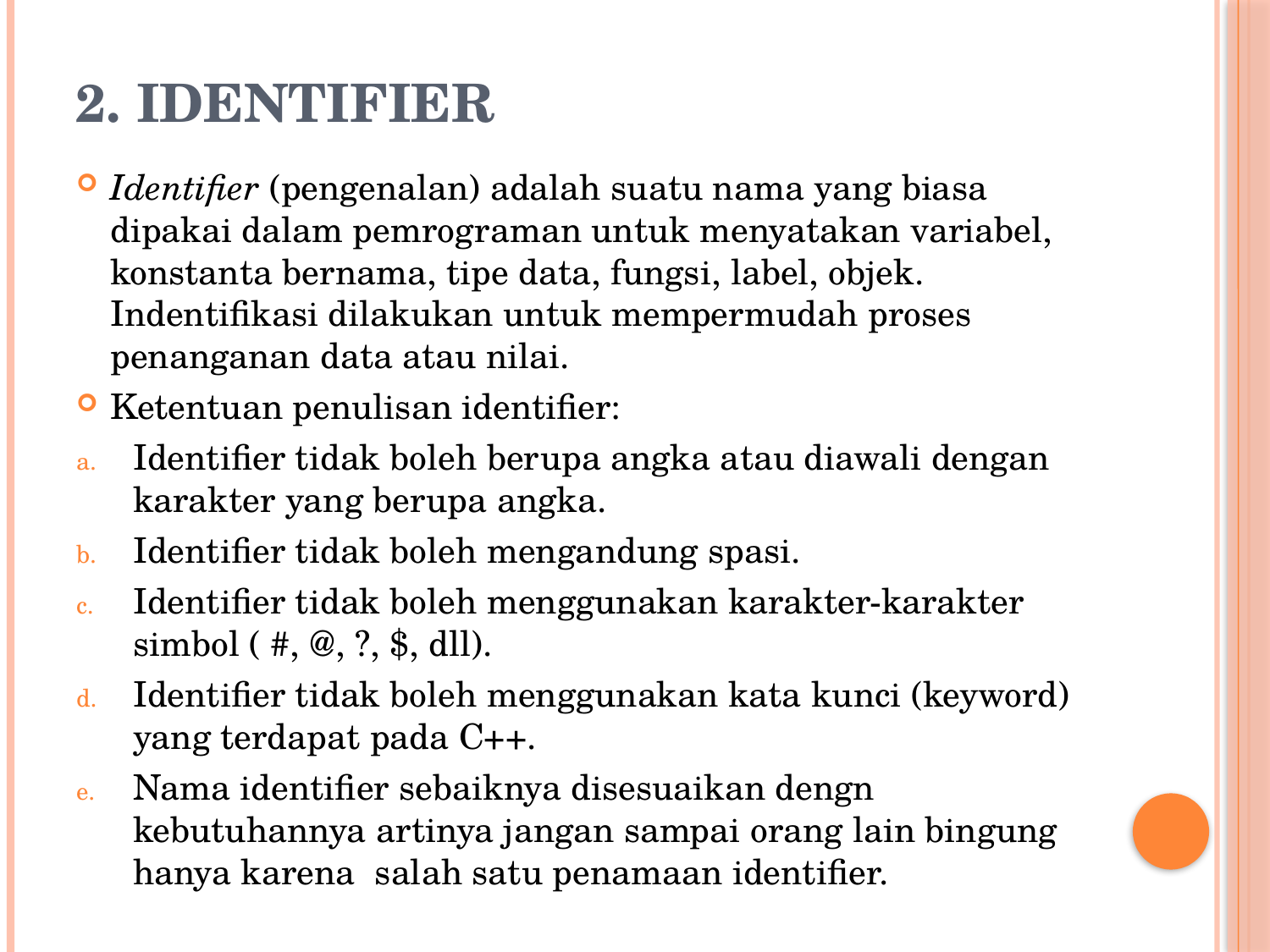

# 2. Identifier
Identifier (pengenalan) adalah suatu nama yang biasa dipakai dalam pemrograman untuk menyatakan variabel, konstanta bernama, tipe data, fungsi, label, objek. Indentifikasi dilakukan untuk mempermudah proses penanganan data atau nilai.
Ketentuan penulisan identifier:
Identifier tidak boleh berupa angka atau diawali dengan karakter yang berupa angka.
Identifier tidak boleh mengandung spasi.
Identifier tidak boleh menggunakan karakter-karakter simbol ( #, @, ?, $, dll).
Identifier tidak boleh menggunakan kata kunci (keyword) yang terdapat pada C++.
Nama identifier sebaiknya disesuaikan dengn kebutuhannya artinya jangan sampai orang lain bingung hanya karena  salah satu penamaan identifier.